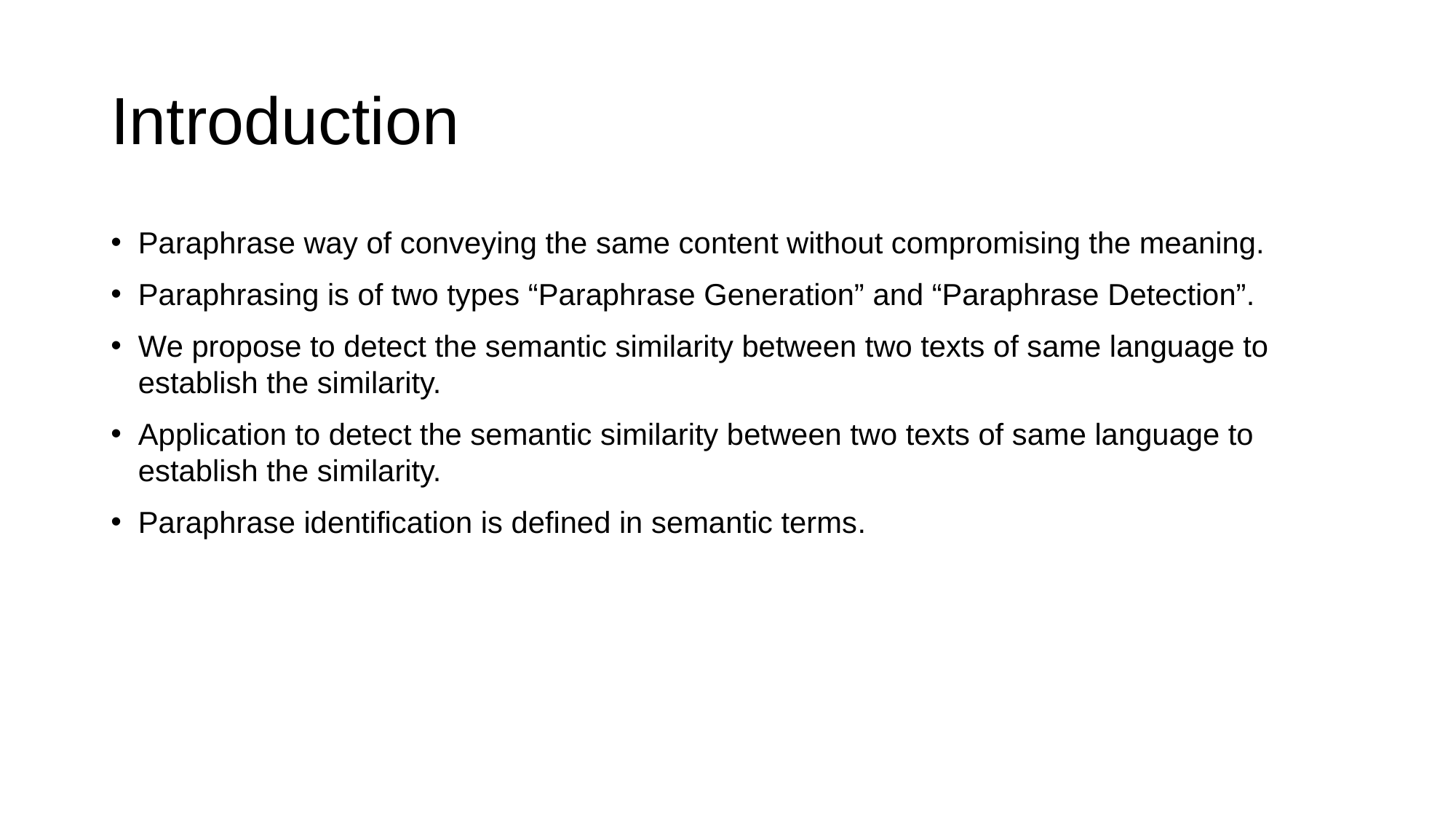

# Introduction
Paraphrase way of conveying the same content without compromising the meaning.
Paraphrasing is of two types “Paraphrase Generation” and “Paraphrase Detection”.
We propose to detect the semantic similarity between two texts of same language to establish the similarity.
Application to detect the semantic similarity between two texts of same language to establish the similarity.
Paraphrase identification is defined in semantic terms.